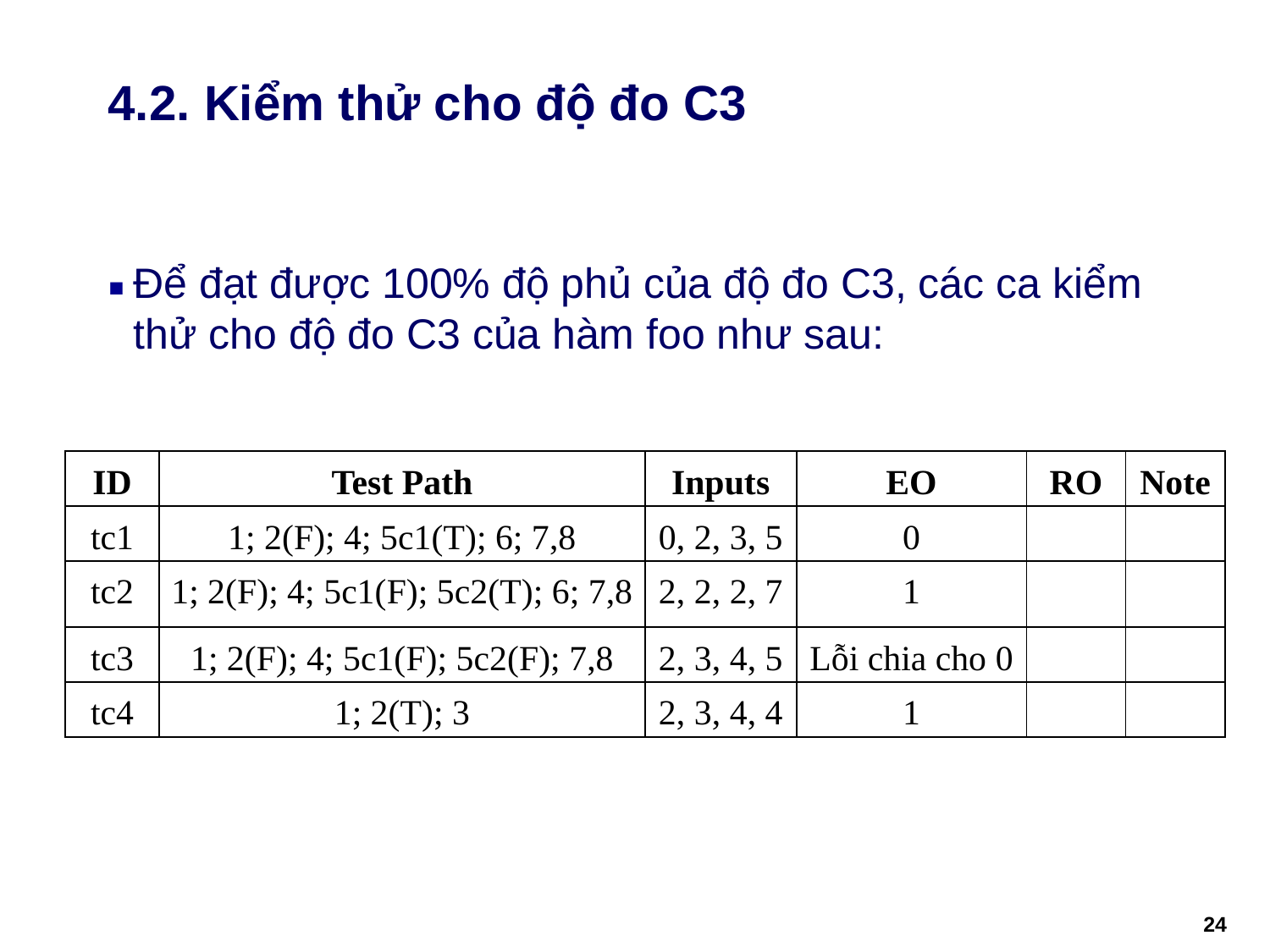

# 4.2. Kiểm thử cho độ đo C3
Để đạt được 100% độ phủ của độ đo C3, các ca kiểm thử cho độ đo C3 của hàm foo như sau:

| ID | Test Path | Inputs | EO | RO | Note |
| --- | --- | --- | --- | --- | --- |
| tc1 | 1; 2(F); 4; 5c1(T); 6; 7,8 | 0, 2, 3, 5 | 0 |  |  |
| tc2 | 1; 2(F); 4; 5c1(F); 5c2(T); 6; 7,8 | 2, 2, 2, 7 | 1 |  |  |
| tc3 | 1; 2(F); 4; 5c1(F); 5c2(F); 7,8 | 2, 3, 4, 5 | Lỗi chia cho 0 |  |  |
| tc4 | 1; 2(T); 3 | 2, 3, 4, 4 | 1 |  |  |
24